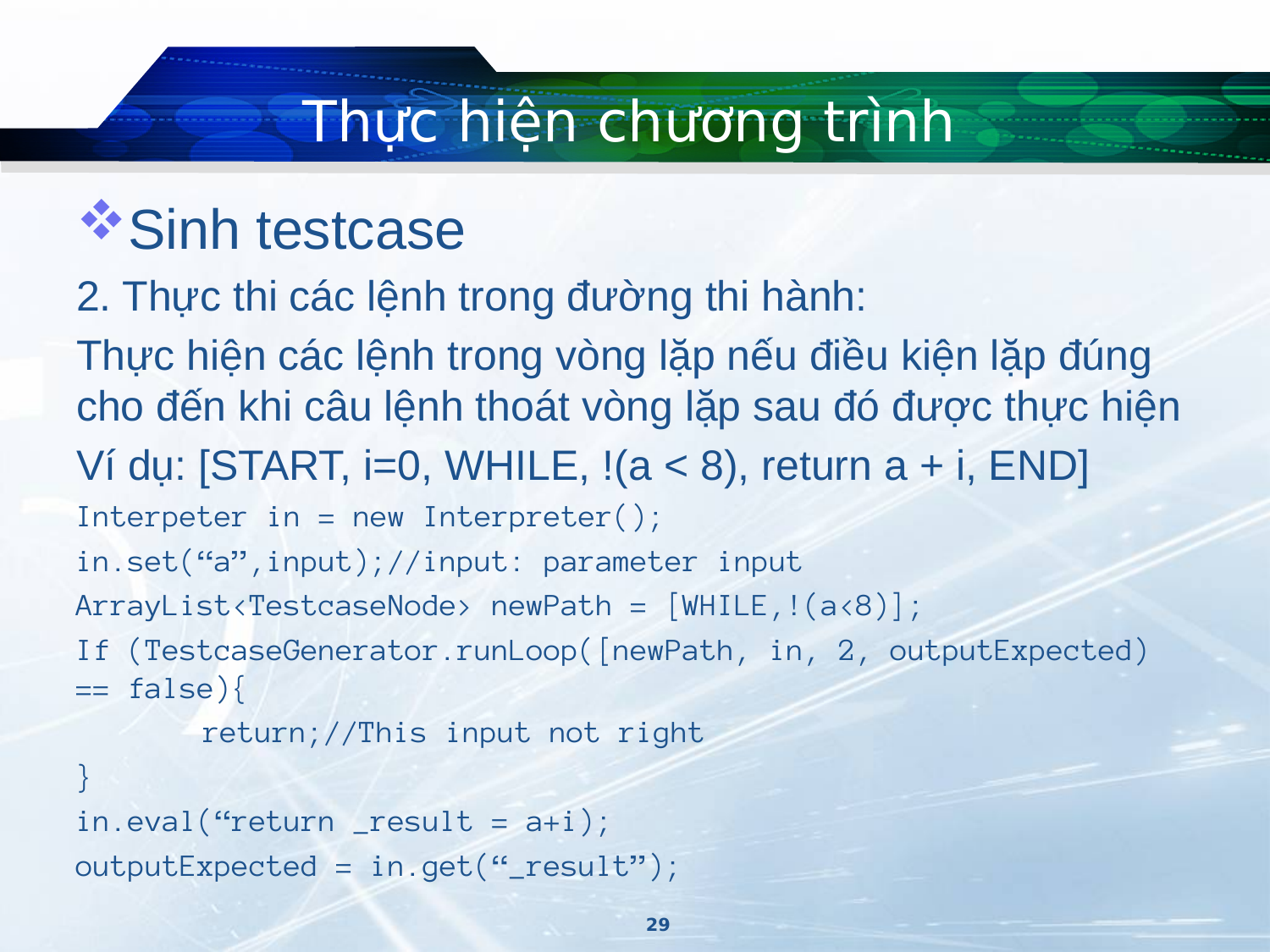

# Thực hiện chương trình
Sinh testcase
2. Thực thi các lệnh trong đường thi hành:
Thực hiện các lệnh trong vòng lặp nếu điều kiện lặp đúng cho đến khi câu lệnh thoát vòng lặp sau đó được thực hiện
Ví dụ: [START, i=0, WHILE, !(a < 8), return a + i, END]
Interpeter in = new Interpreter();
in.set(“a”,input);//input: parameter input
ArrayList<TestcaseNode> newPath = [WHILE,!(a<8)];
If (TestcaseGenerator.runLoop([newPath, in, 2, outputExpected) == false){
	return;//This input not right
}
in.eval(“return _result = a+i);
outputExpected = in.get(“_result”);
29